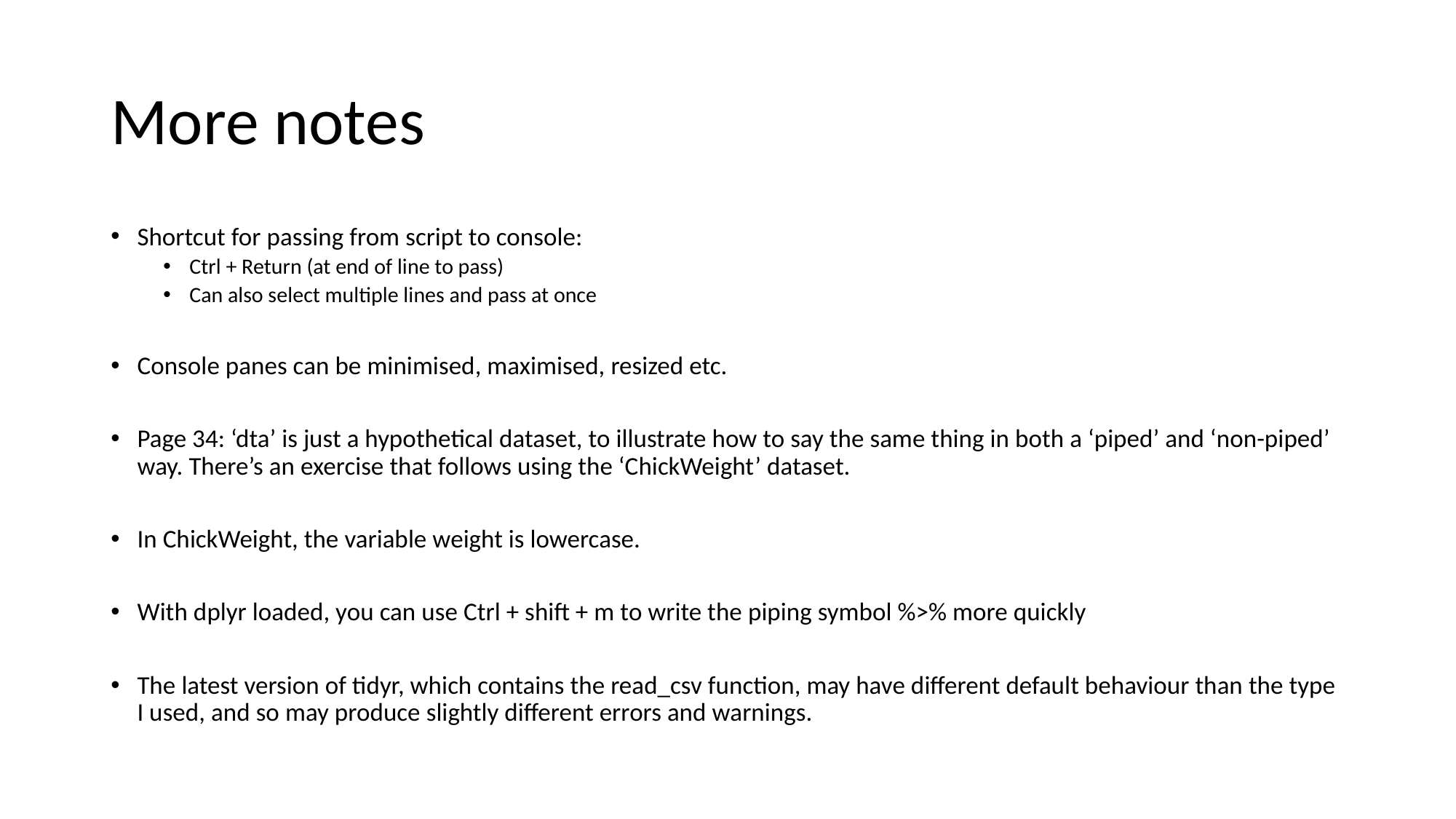

# More notes
Shortcut for passing from script to console:
Ctrl + Return (at end of line to pass)
Can also select multiple lines and pass at once

Console panes can be minimised, maximised, resized etc.

Page 34: ‘dta’ is just a hypothetical dataset, to illustrate how to say the same thing in both a ‘piped’ and ‘non-piped’ way. There’s an exercise that follows using the ‘ChickWeight’ dataset.

In ChickWeight, the variable weight is lowercase.

With dplyr loaded, you can use Ctrl + shift + m to write the piping symbol %>% more quickly

The latest version of tidyr, which contains the read_csv function, may have different default behaviour than the type I used, and so may produce slightly different errors and warnings.